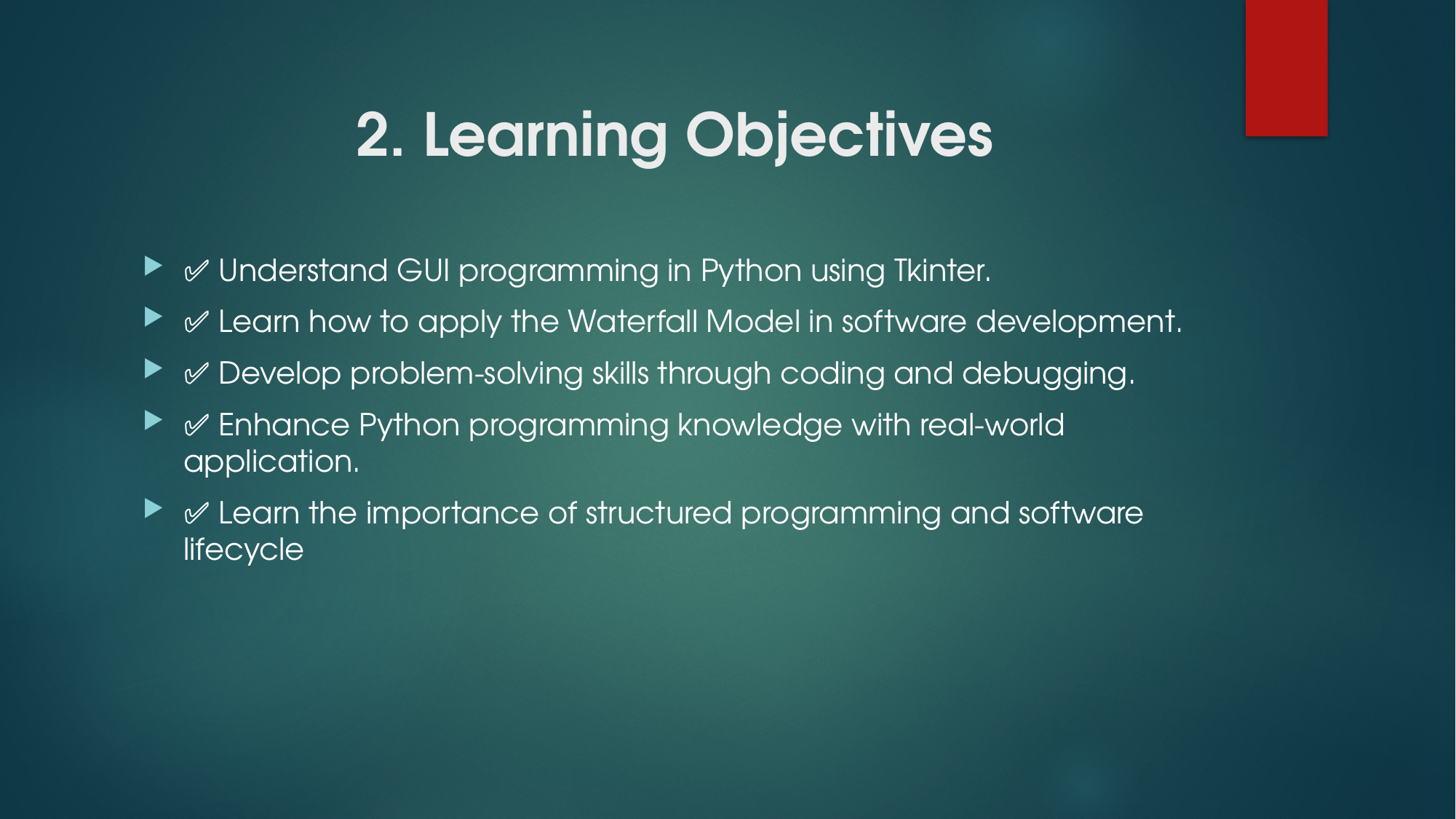

# 2. Learning Objectives
✅ Understand GUI programming in Python using Tkinter.
✅ Learn how to apply the Waterfall Model in software development.
✅ Develop problem-solving skills through coding and debugging.
✅ Enhance Python programming knowledge with real-world application.
✅ Learn the importance of structured programming and software lifecycle